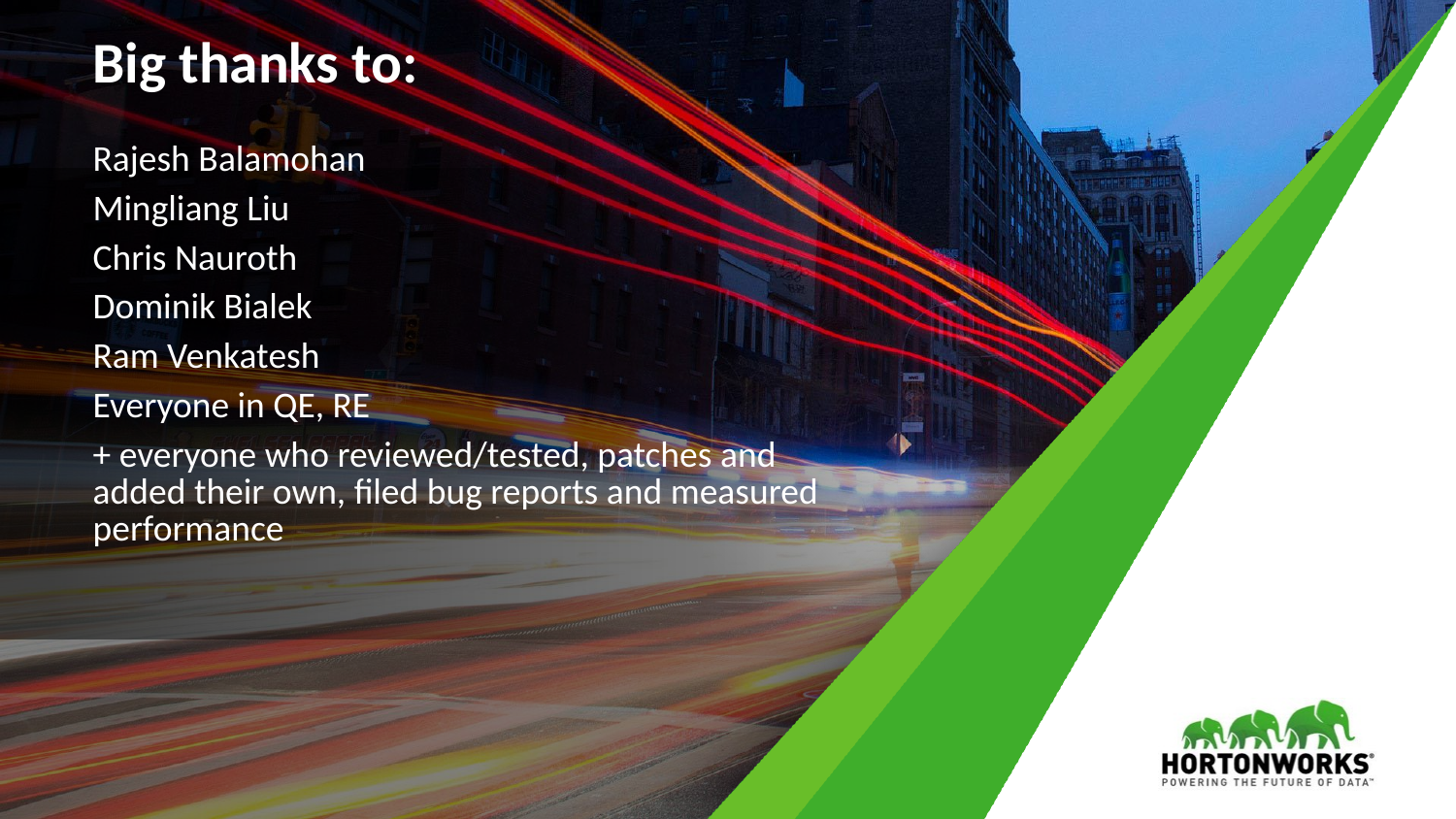

# Big thanks to:
Rajesh Balamohan
Mingliang Liu
Chris Nauroth
Dominik Bialek
Ram Venkatesh
Everyone in QE, RE
+ everyone who reviewed/tested, patches and added their own, filed bug reports and measured performance